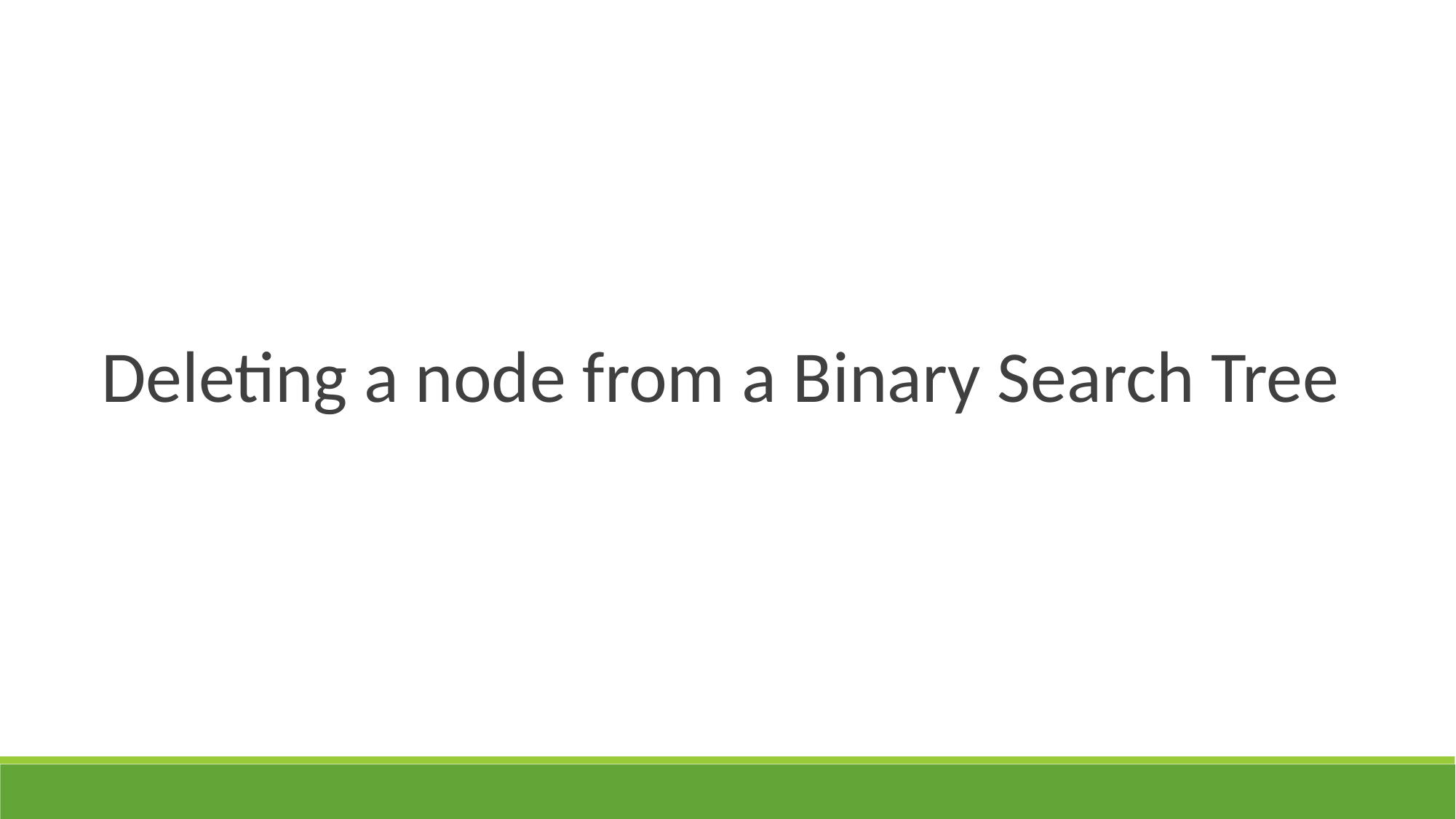

Deleting a node from a Binary Search Tree